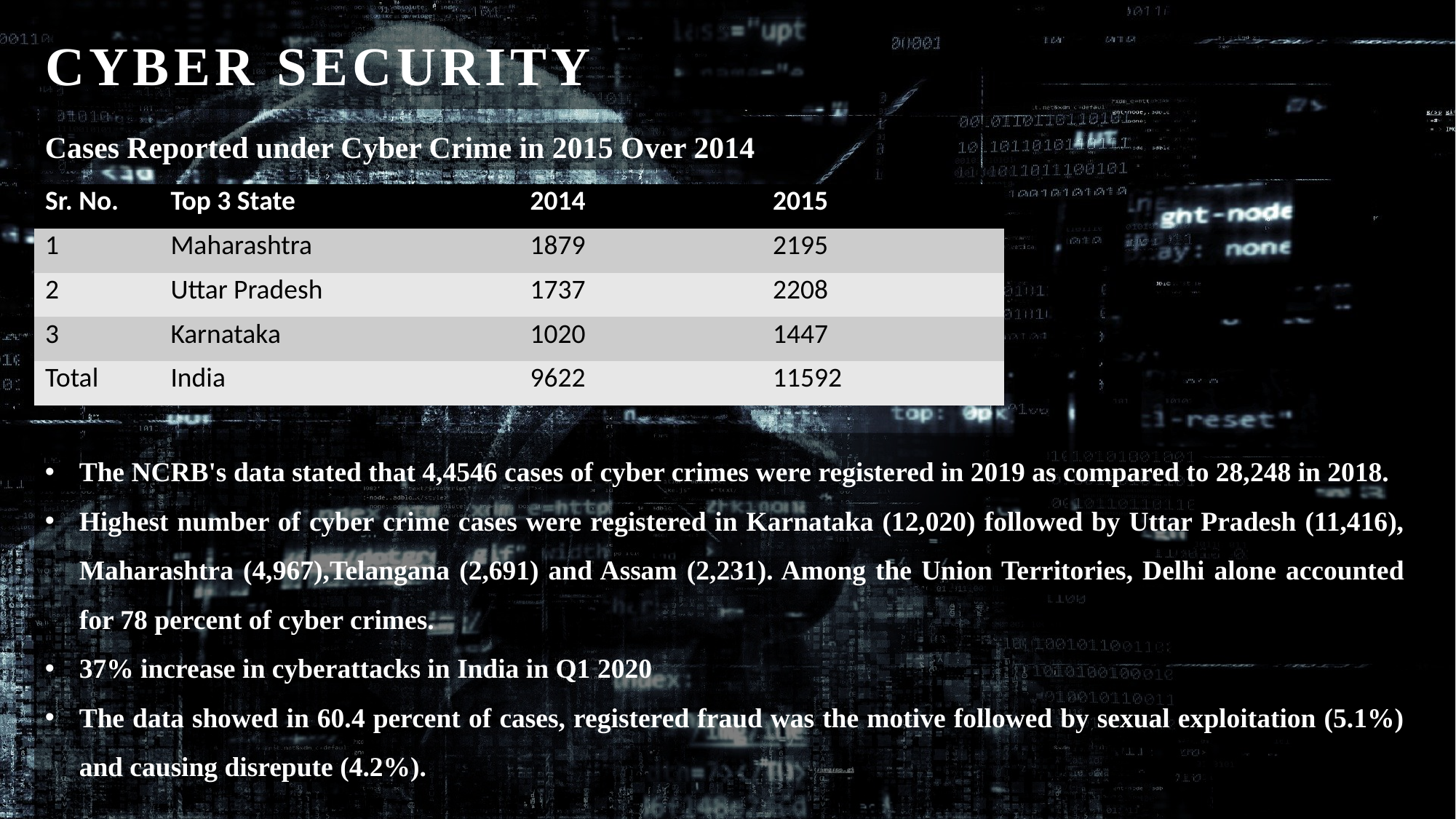

# Cyber security
Cases Reported under Cyber Crime in 2015 Over 2014
| Sr. No. | Top 3 State | 2014 | 2015 |
| --- | --- | --- | --- |
| 1 | Maharashtra | 1879 | 2195 |
| 2 | Uttar Pradesh | 1737 | 2208 |
| 3 | Karnataka | 1020 | 1447 |
| Total | India | 9622 | 11592 |
The NCRB's data stated that 4,4546 cases of cyber crimes were registered in 2019 as compared to 28,248 in 2018.
Highest number of cyber crime cases were registered in Karnataka (12,020) followed by Uttar Pradesh (11,416), Maharashtra (4,967),Telangana (2,691) and Assam (2,231). Among the Union Territories, Delhi alone accounted for 78 percent of cyber crimes.
37% increase in cyberattacks in India in Q1 2020
The data showed in 60.4 percent of cases, registered fraud was the motive followed by sexual exploitation (5.1%) and causing disrepute (4.2%).